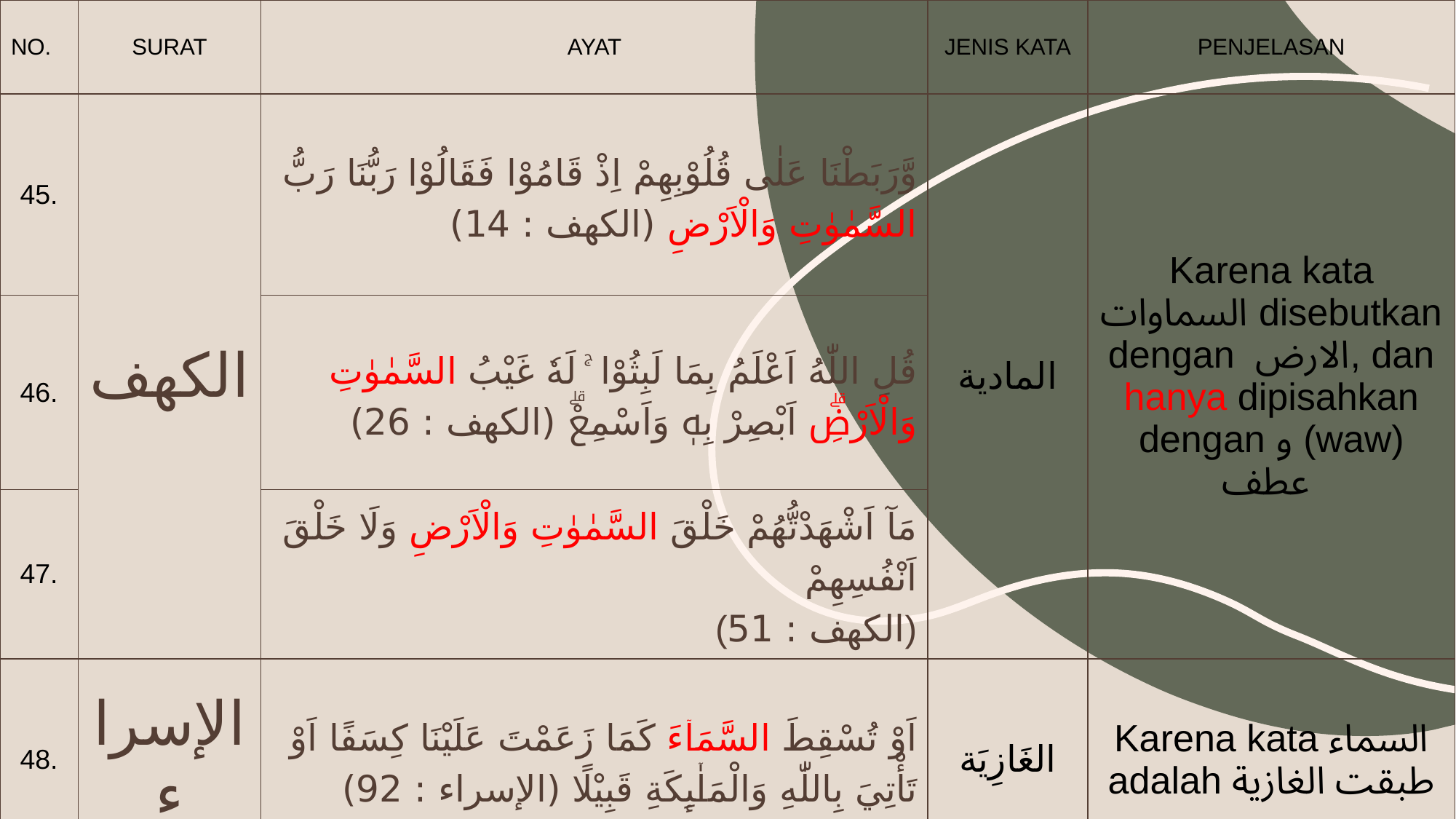

| NO. | SURAT | AYAT | JENIS KATA | PENJELASAN |
| --- | --- | --- | --- | --- |
| 45. | الكهف | وَّرَبَطْنَا عَلٰى قُلُوْبِهِمْ اِذْ قَامُوْا فَقَالُوْا رَبُّنَا رَبُّ السَّمٰوٰتِ وَالْاَرْضِ (الكهف : 14) | المادية | Karena kata السماوات disebutkan dengan الارض, dan hanya dipisahkan dengan و (waw) عطف |
| 46. |  | قُلِ اللّٰهُ اَعْلَمُ بِمَا لَبِثُوْا ۚ لَهٗ غَيْبُ السَّمٰوٰتِ وَالْاَرْضِۗ اَبْصِرْ بِهٖ وَاَسْمِعْۗ (الكهف : 26) |  | Karena kata السماوات disebutkan dengan الارض, dan hanya dipisahkan dengan و (waw) عطف |
| 47. |  | مَآ اَشْهَدْتُّهُمْ خَلْقَ السَّمٰوٰتِ وَالْاَرْضِ وَلَا خَلْقَ اَنْفُسِهِمْ (الكهف : 51) | الغَازِيَة |  |
| 48. | الإسراء | اَوْ تُسْقِطَ السَّمَاۤءَ كَمَا زَعَمْتَ عَلَيْنَا كِسَفًا اَوْ تَأْتِيَ بِاللّٰهِ وَالْمَلٰۤىِٕكَةِ قَبِيْلًا (الإسراء : 92) | الغَازِيَة | Karena kata السماء adalah طبقت الغازية |